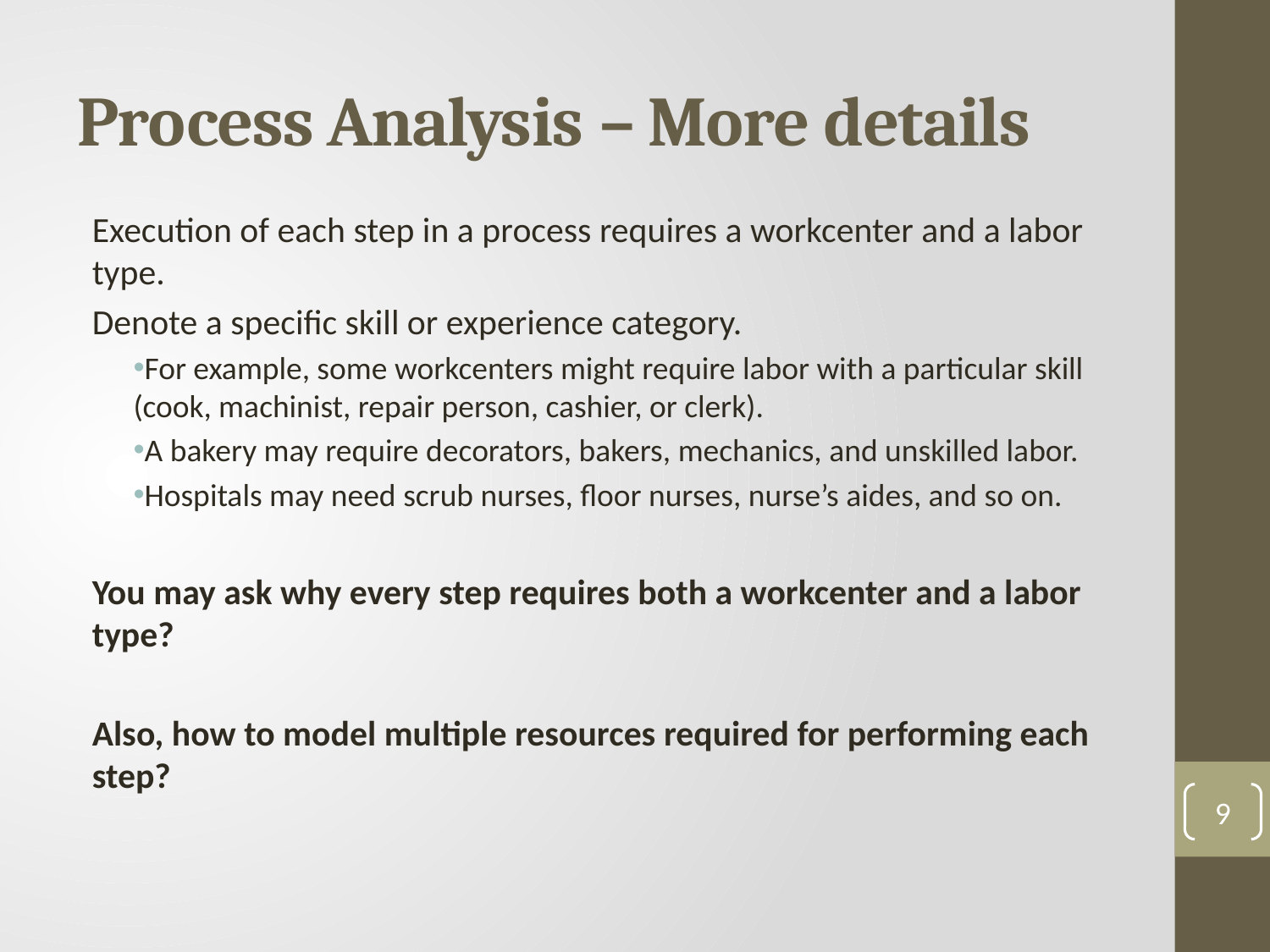

# Process Analysis – More details
Execution of each step in a process requires a workcenter and a labor type.
Denote a specific skill or experience category.
For example, some workcenters might require labor with a particular skill (cook, machinist, repair person, cashier, or clerk).
A bakery may require decorators, bakers, mechanics, and unskilled labor.
Hospitals may need scrub nurses, floor nurses, nurse’s aides, and so on.

You may ask why every step requires both a workcenter and a labor type?

Also, how to model multiple resources required for performing each step?
9